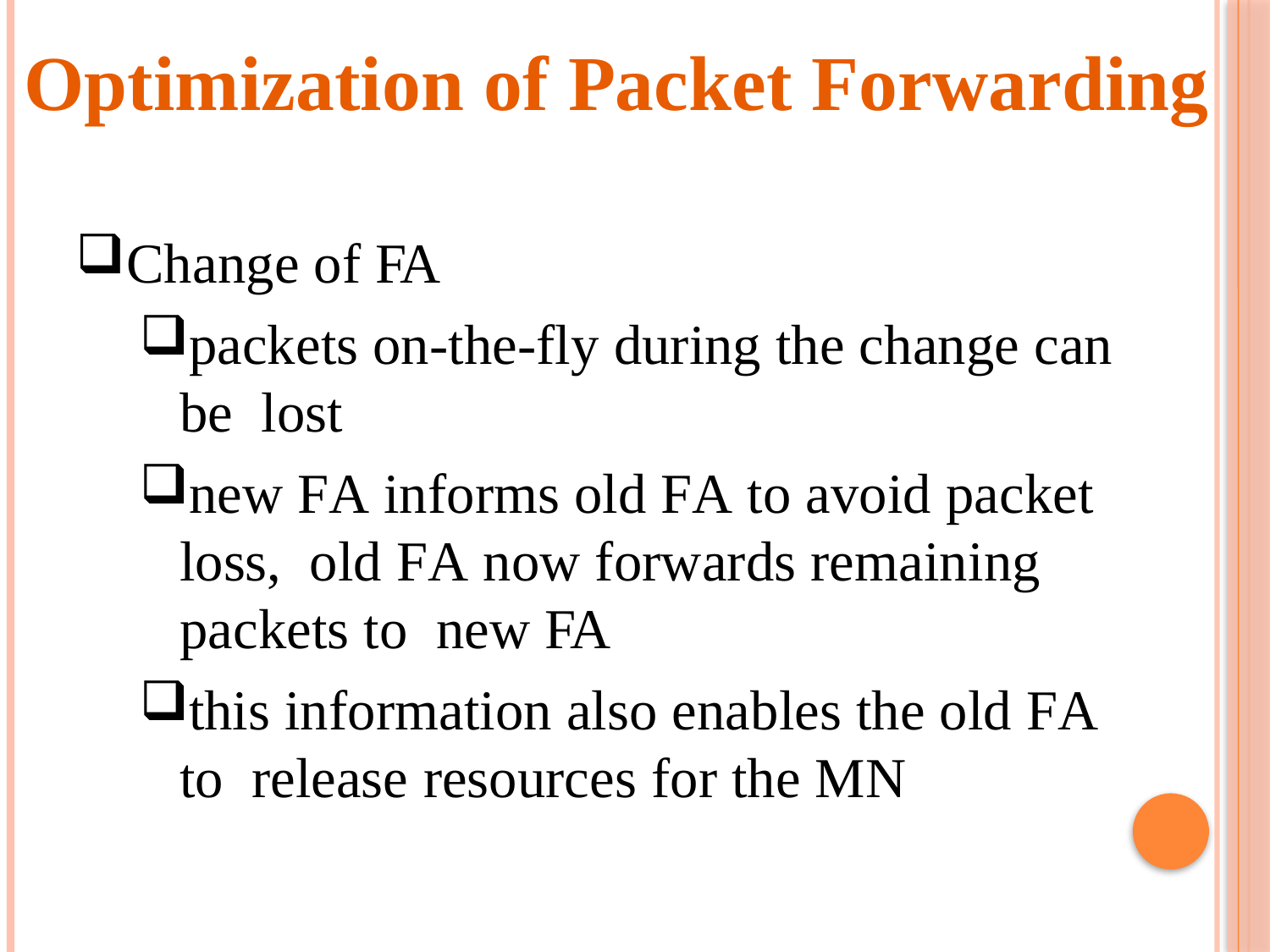

#
Optimization of Packet Forwarding
Change of FA
packets on-the-fly during the change can be  lost
new FA informs old FA to avoid packet loss,  old FA now forwards remaining packets to  new FA
this information also enables the old FA to  release resources for the MN
22